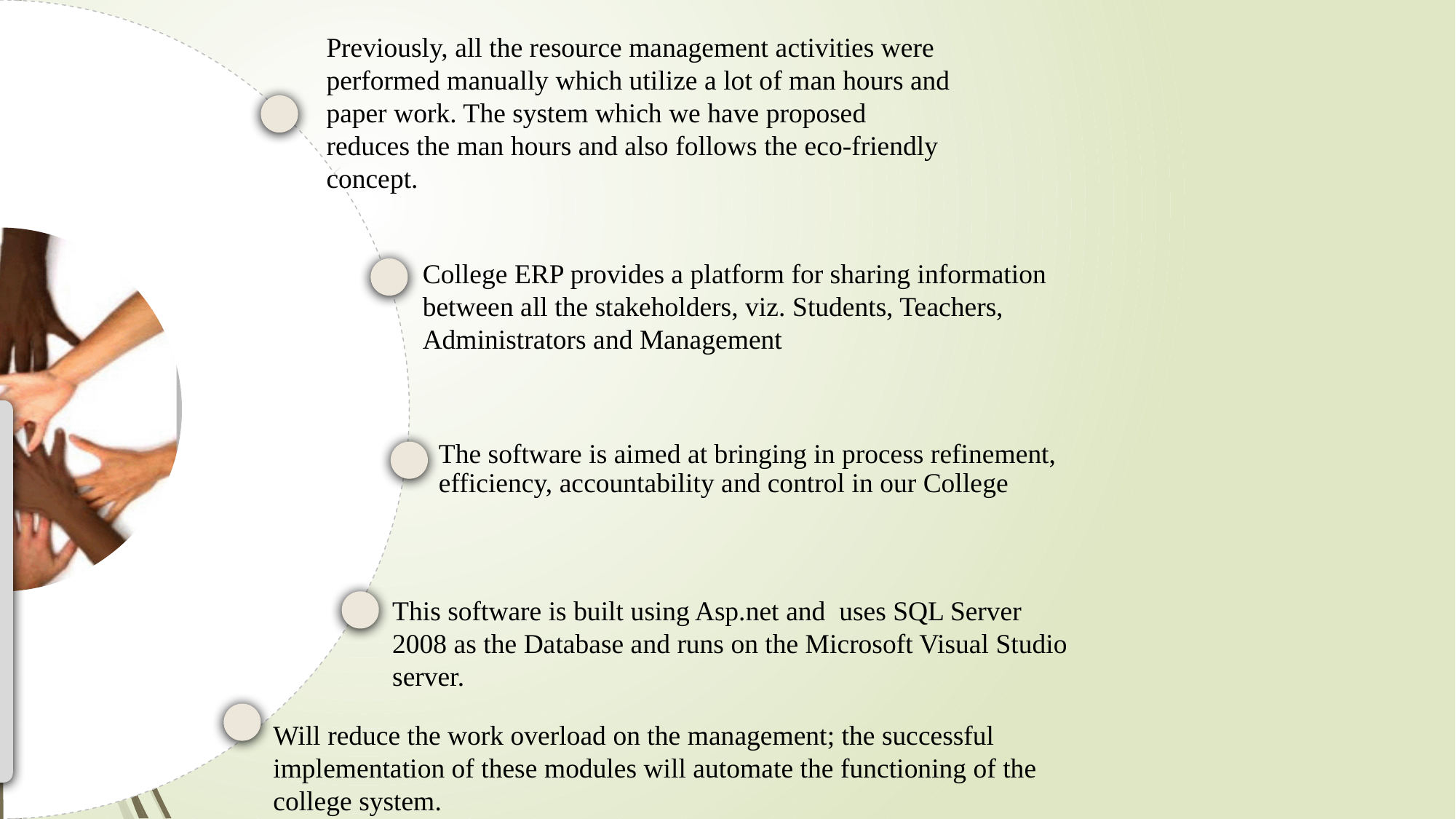

Previously, all the resource management activities were performed manually which utilize a lot of man hours and paper work. The system which we have proposed reduces the man hours and also follows the eco-friendly concept.

College ERP provides a platform for sharing information between all the stakeholders, viz. Students, Teachers, Administrators and Management

The software is aimed at bringing in process refinement, efficiency, accountability and control in our College

This software is built using Asp.net and  uses SQL Server 2008 as the Database and runs on the Microsoft Visual Studio server.

Will reduce the work overload on the management; the successful implementation of these modules will automate the functioning of the college system.